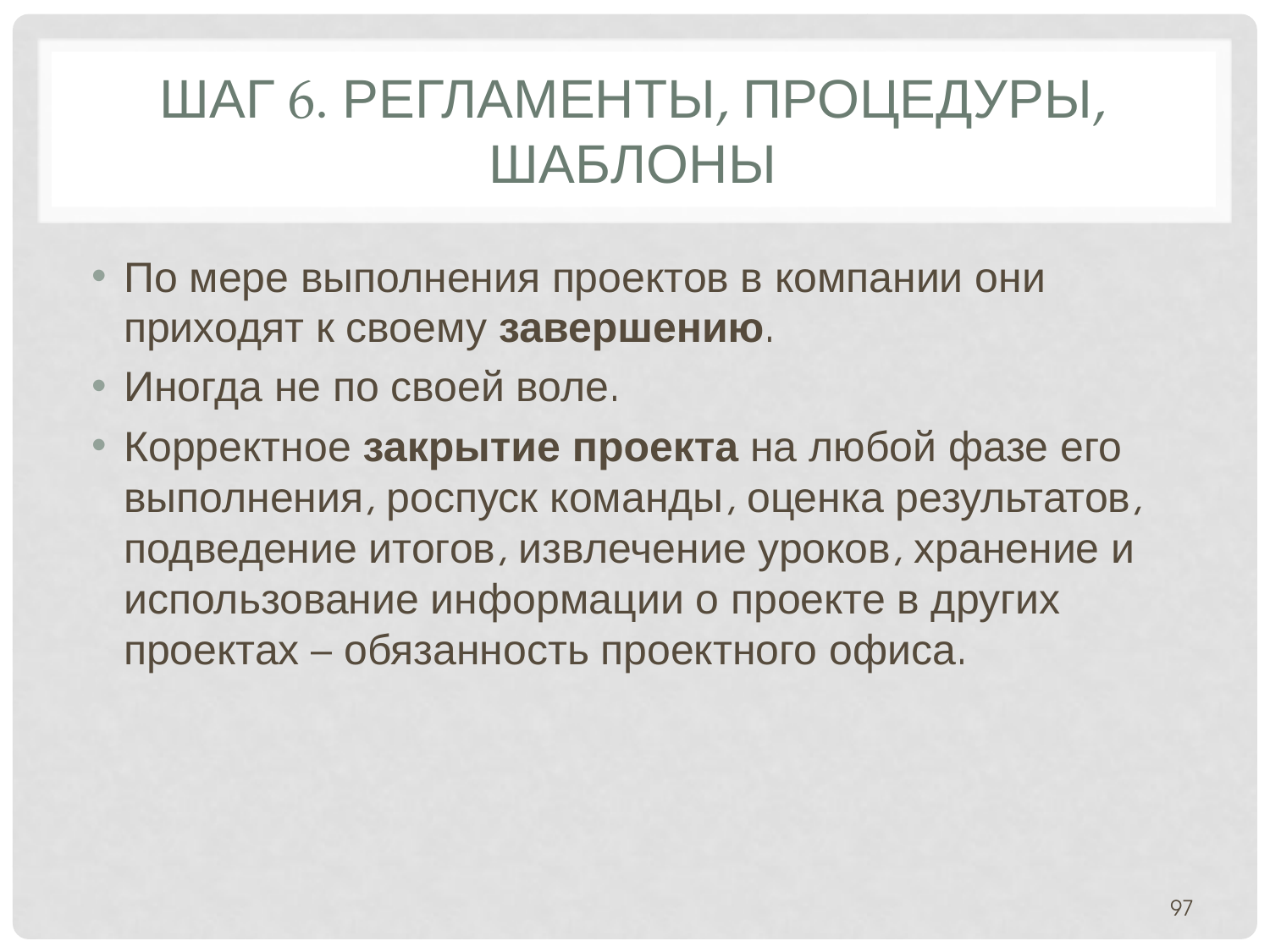

# ШАГ 6. РЕГЛАМЕНТЫ, ПРОЦЕДУРЫ, ШАБЛОНЫ
По мере выполнения проектов в компании они приходят к своему завершению.
Иногда не по своей воле.
Корректное закрытие проекта на любой фазе его выполнения, роспуск команды, оценка результатов, подведение итогов, извлечение уроков, хранение и использование информации о проекте в других проектах – обязанность проектного офиса.
97